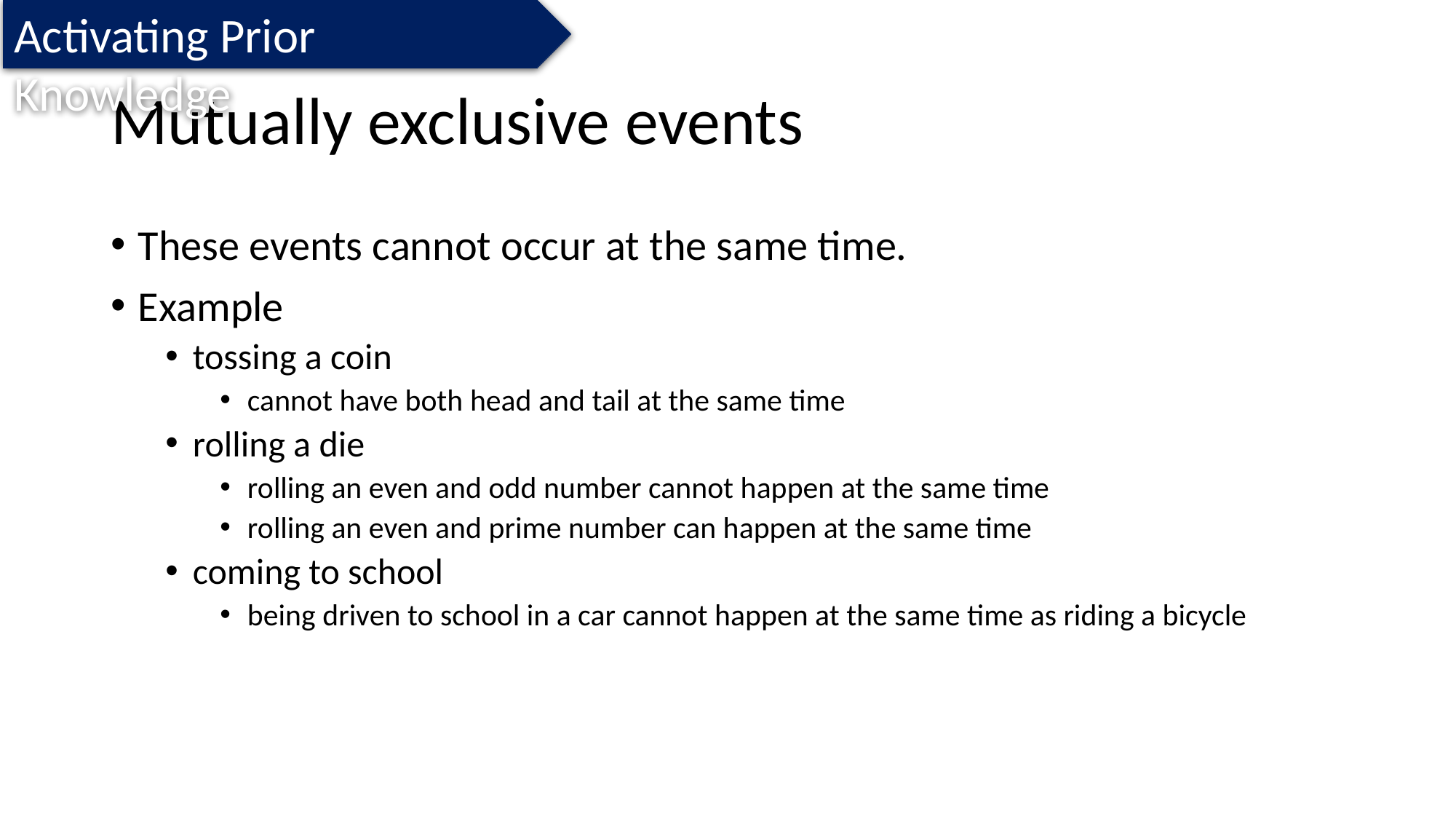

Activating Prior Knowledge
# Mutually exclusive events
These events cannot occur at the same time.
Example
tossing a coin
cannot have both head and tail at the same time
rolling a die
rolling an even and odd number cannot happen at the same time
rolling an even and prime number can happen at the same time
coming to school
being driven to school in a car cannot happen at the same time as riding a bicycle